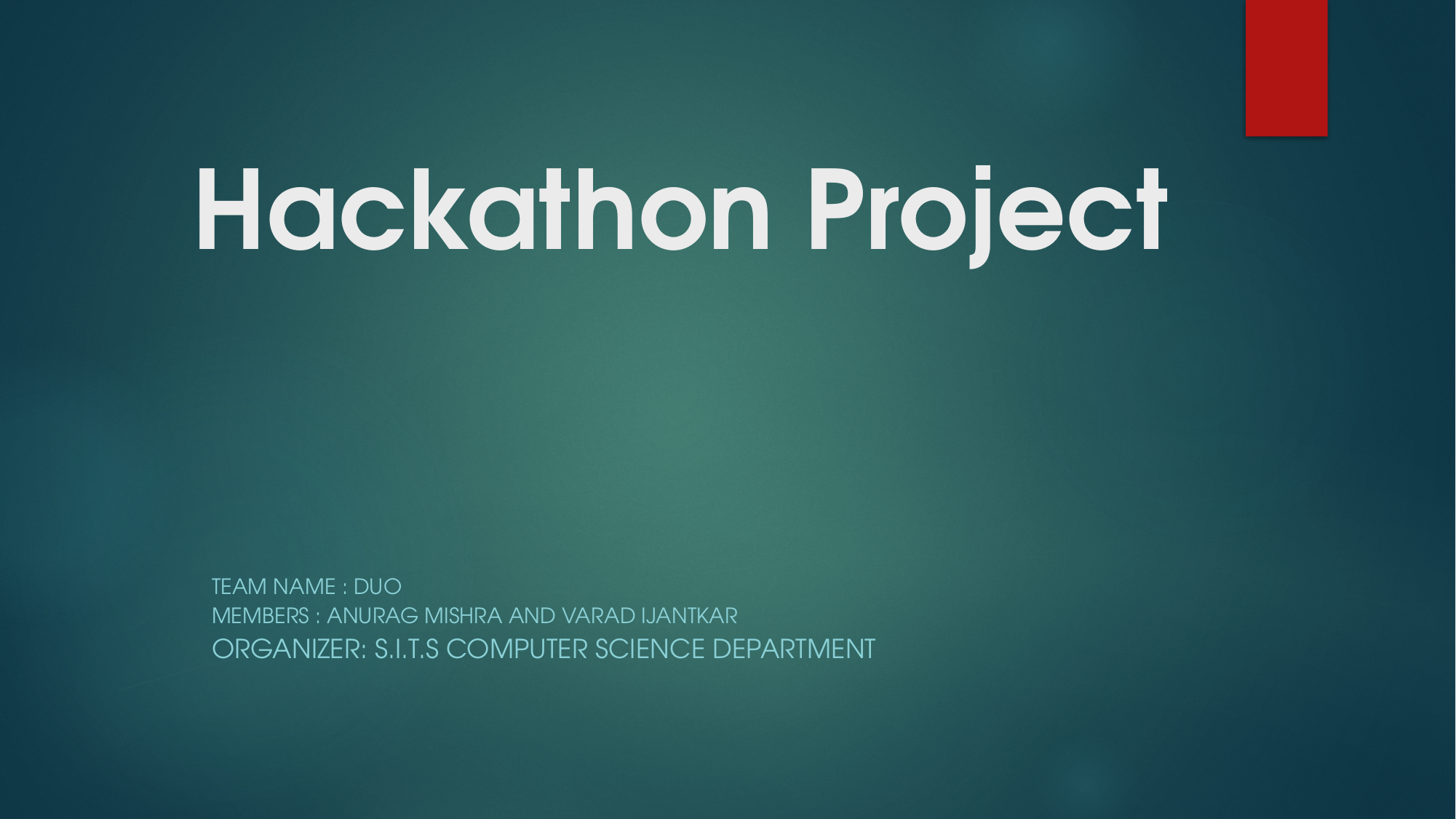

# Hackathon Project
Team Name : Duo
Members : Anurag Mishra and Varad Ijantkar
Organizer: S.I.t.S Computer science department